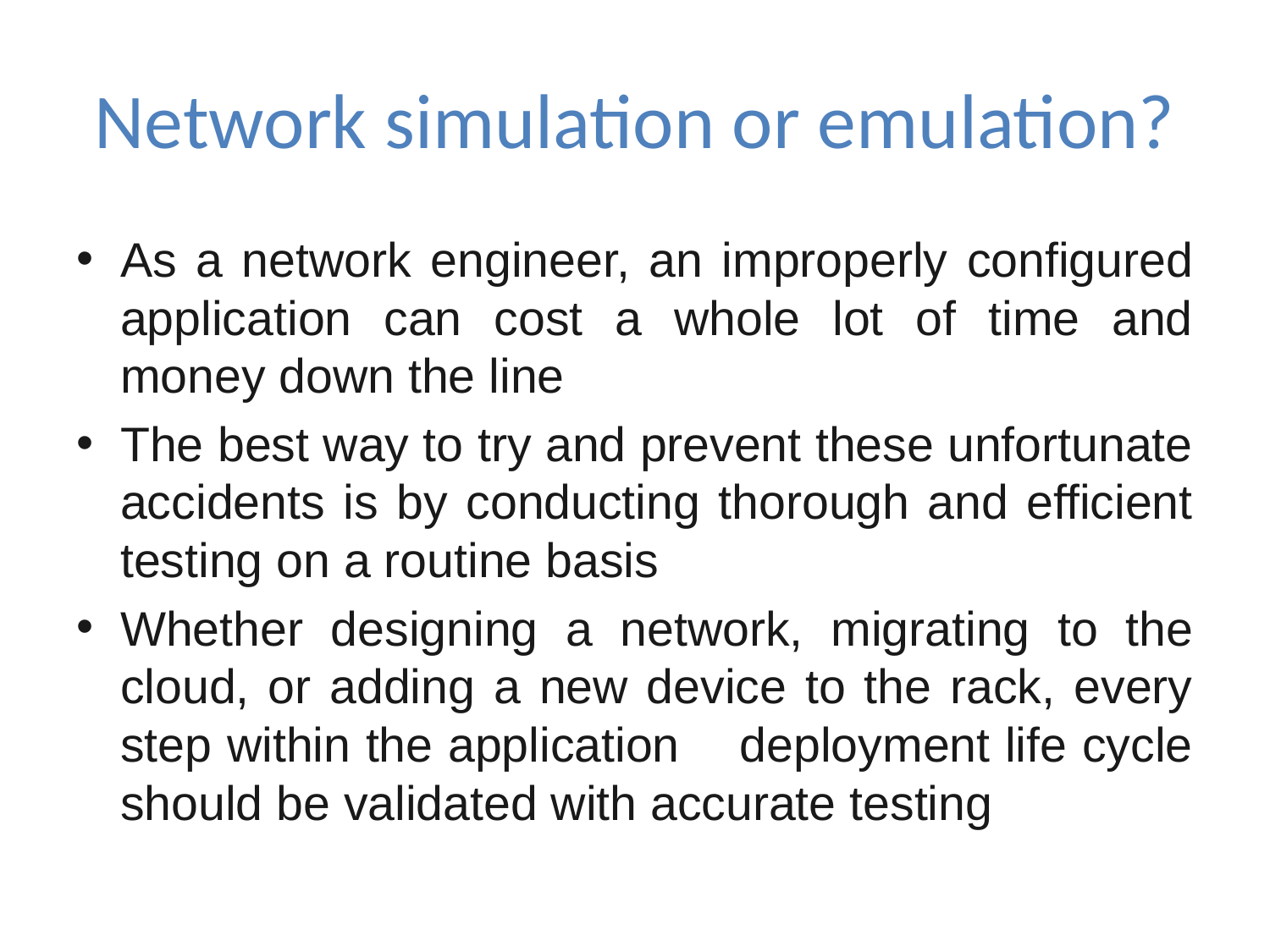

# Network simulation or emulation?
As a network engineer, an improperly configured application can cost a whole lot of time and money down the line
The best way to try and prevent these unfortunate accidents is by conducting thorough and efficient testing on a routine basis
Whether designing a network, migrating to the cloud, or adding a new device to the rack, every step within the application    deployment life cycle should be validated with accurate testing